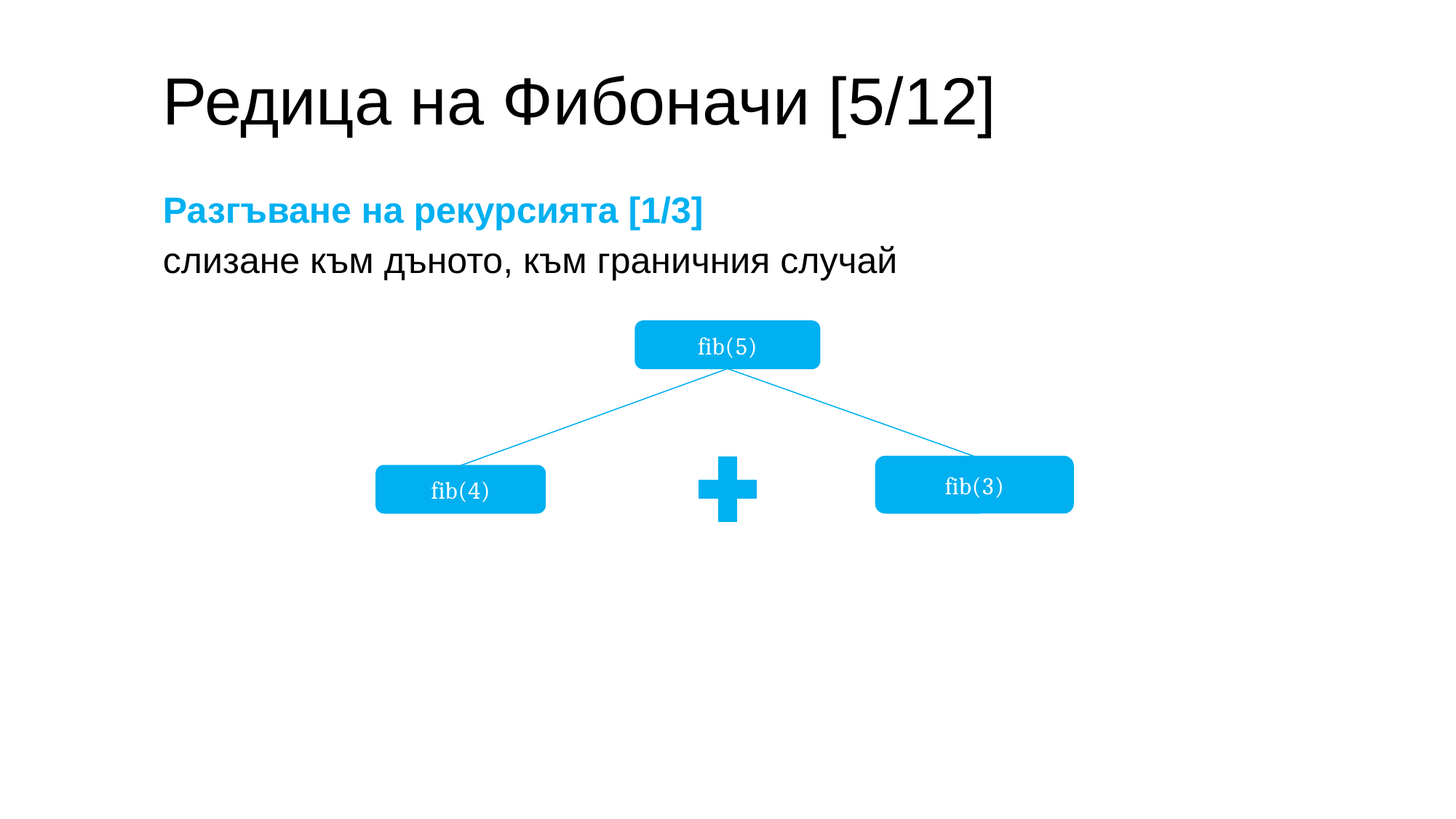

# Редица на Фибоначи [5/12]
Разгъване на рекурсията [1/3]
слизане към дъното, към граничния случай

fib(5)

fib(3)
fib(4)